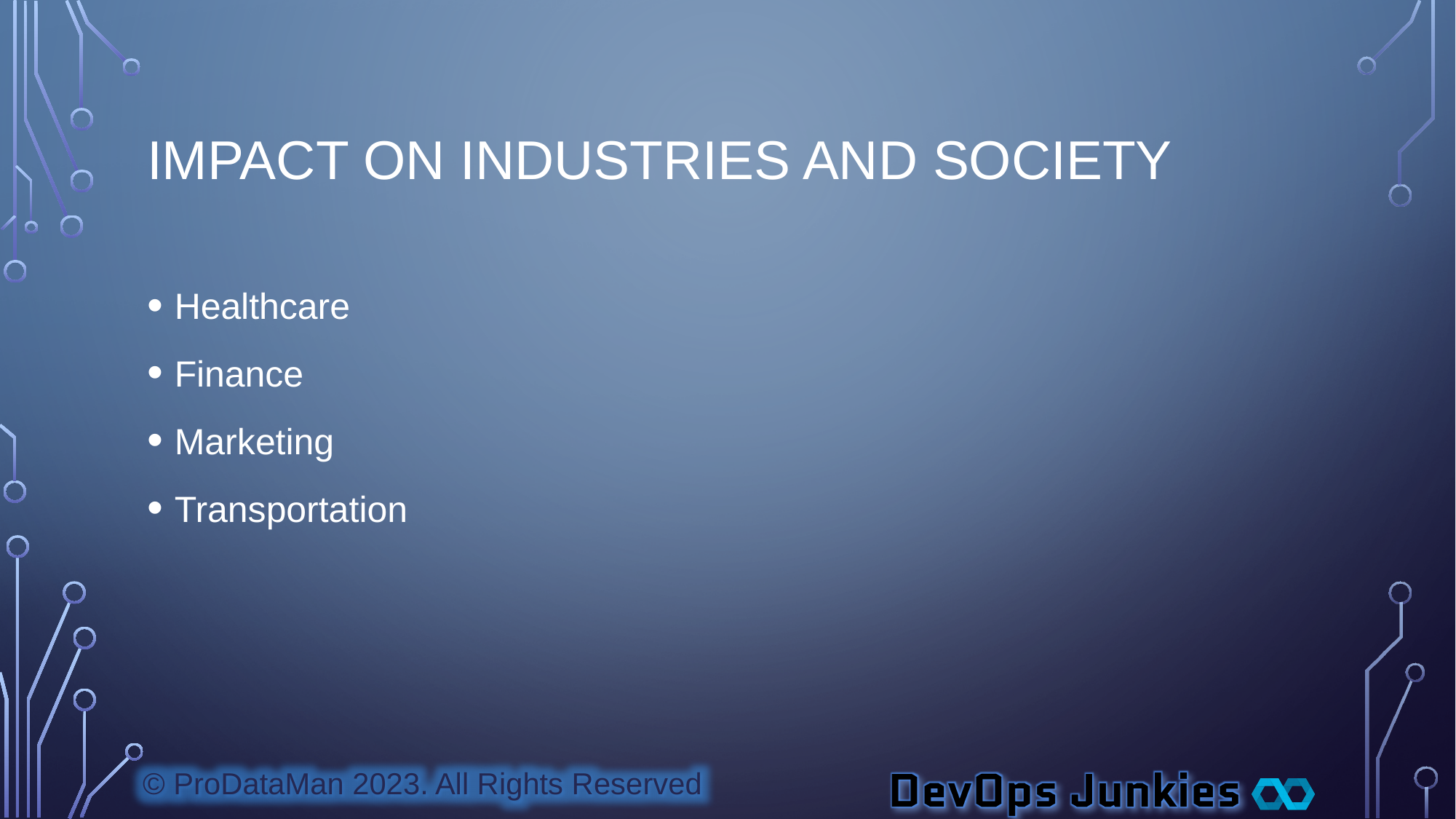

# Impact on Industries and Society
Healthcare
Finance
Marketing
Transportation